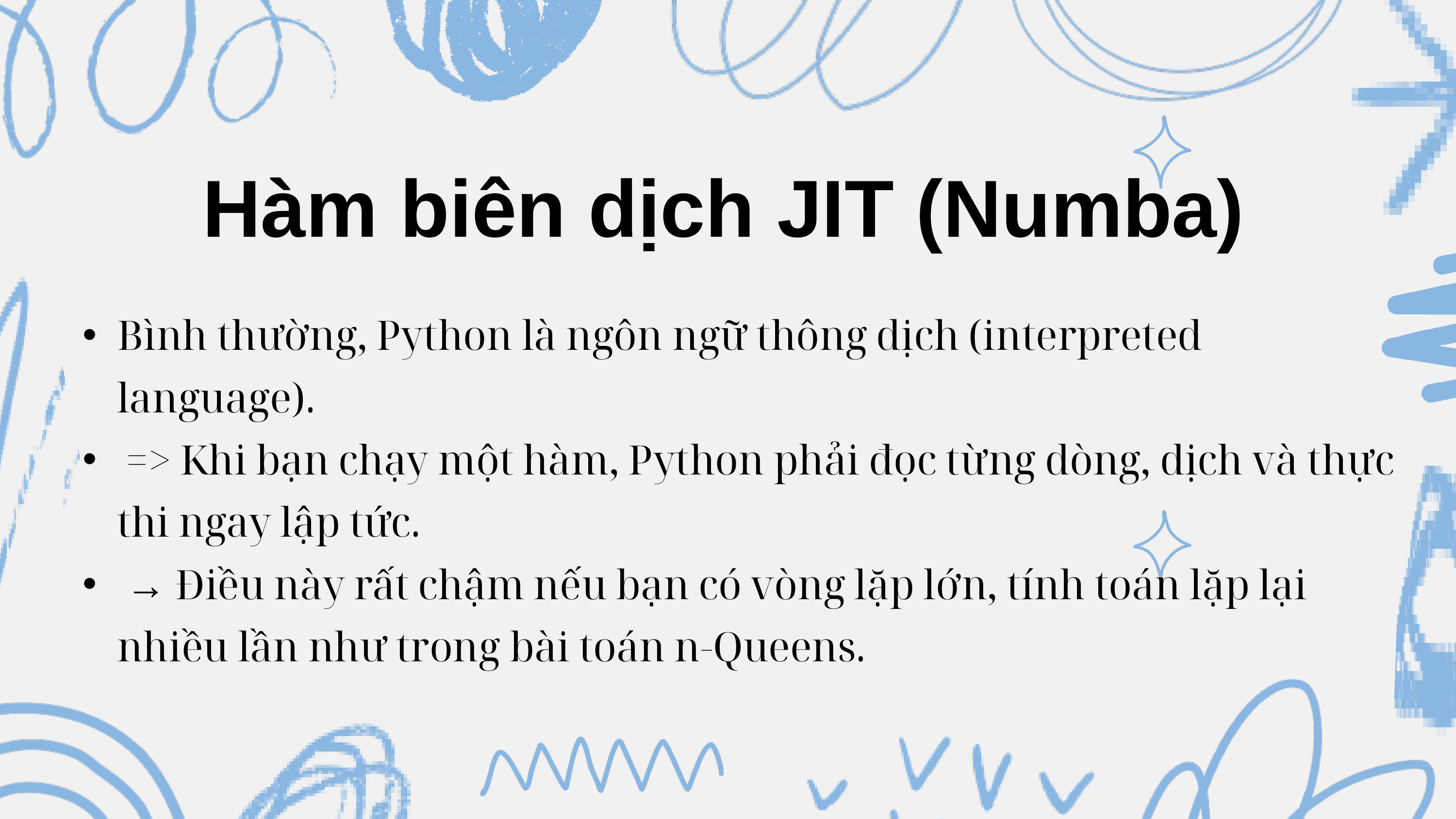

Hàm biên dịch JIT (Numba)

Bình thường, Python là ngôn ngữ thông dịch (interpreted language).
 => Khi bạn chạy một hàm, Python phải đọc từng dòng, dịch và thực thi ngay lập tức.
 → Điều này rất chậm nếu bạn có vòng lặp lớn, tính toán lặp lại nhiều lần như trong bài toán n-Queens.